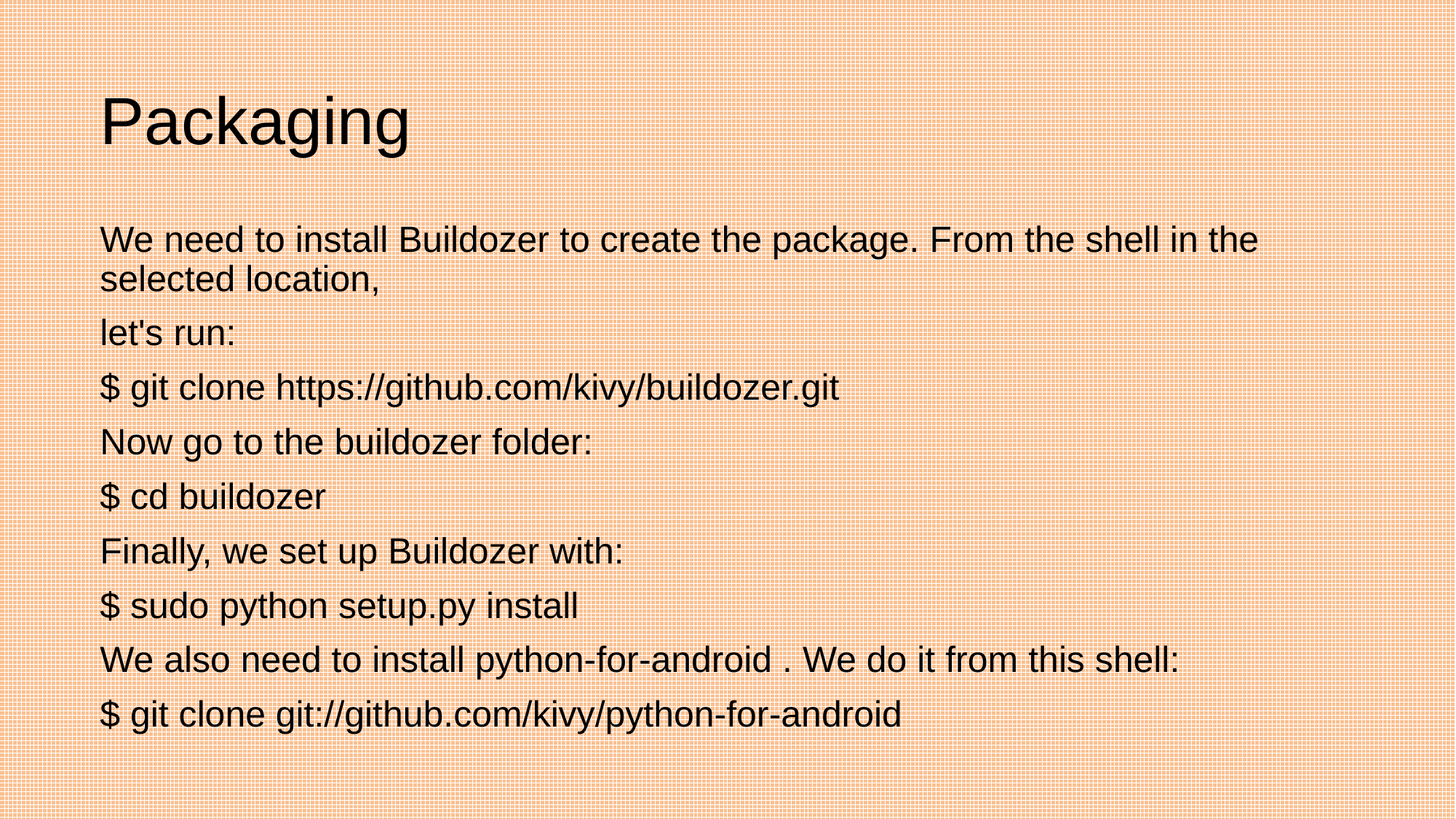

# Packaging
We need to install Buildozer to create the package. From the shell in the selected location,
let's run:
$ git clone https://github.com/kivy/buildozer.git
Now go to the buildozer folder:
$ cd buildozer
Finally, we set up Buildozer with:
$ sudo python setup.py install
We also need to install python-for-android . We do it from this shell:
$ git clone git://github.com/kivy/python-for-android